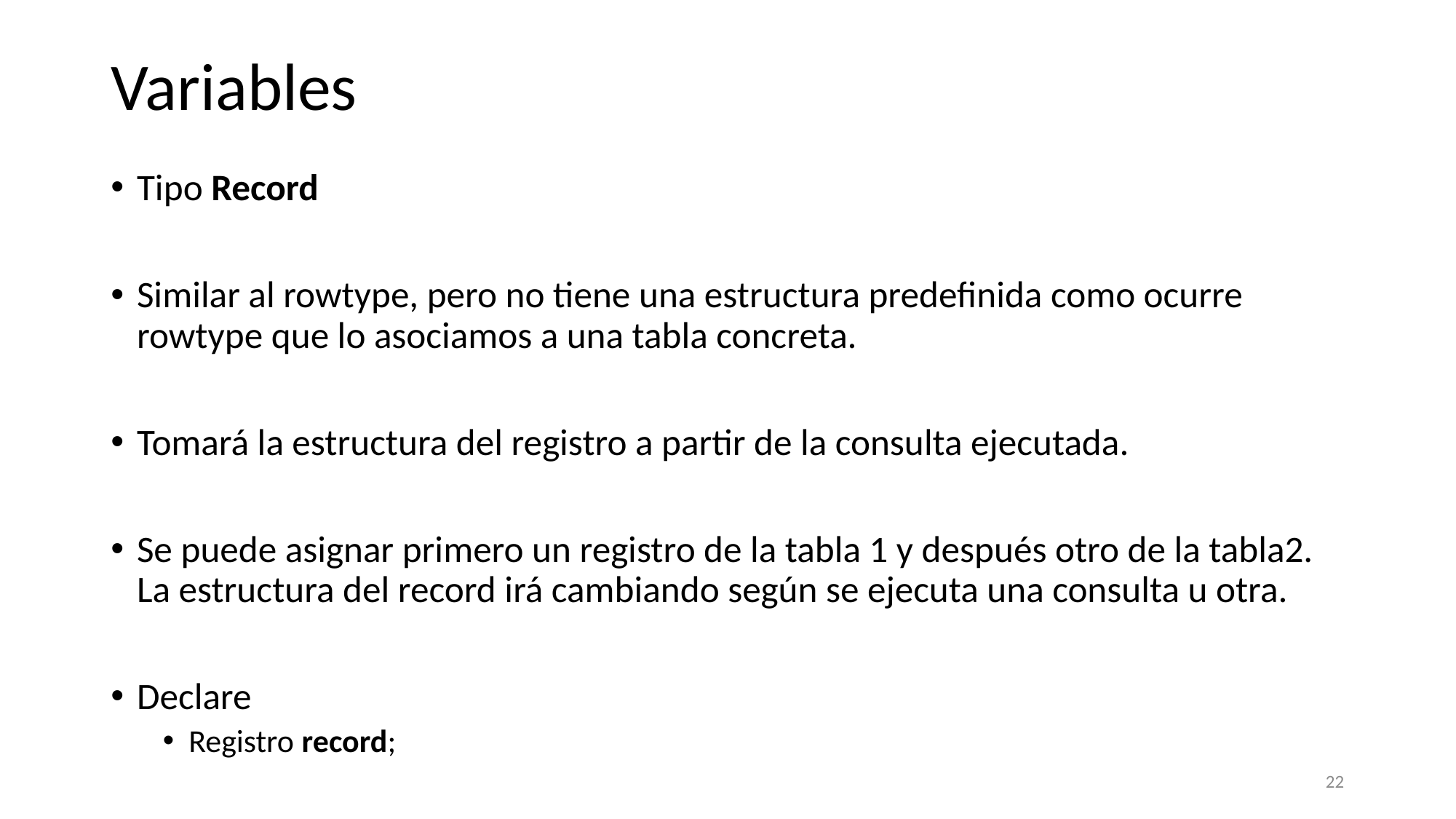

# Variables
Tipo Record

Similar al rowtype, pero no tiene una estructura predefinida como ocurre rowtype que lo asociamos a una tabla concreta.

Tomará la estructura del registro a partir de la consulta ejecutada.

Se puede asignar primero un registro de la tabla 1 y después otro de la tabla2. La estructura del record irá cambiando según se ejecuta una consulta u otra.

Declare
Registro record;

22